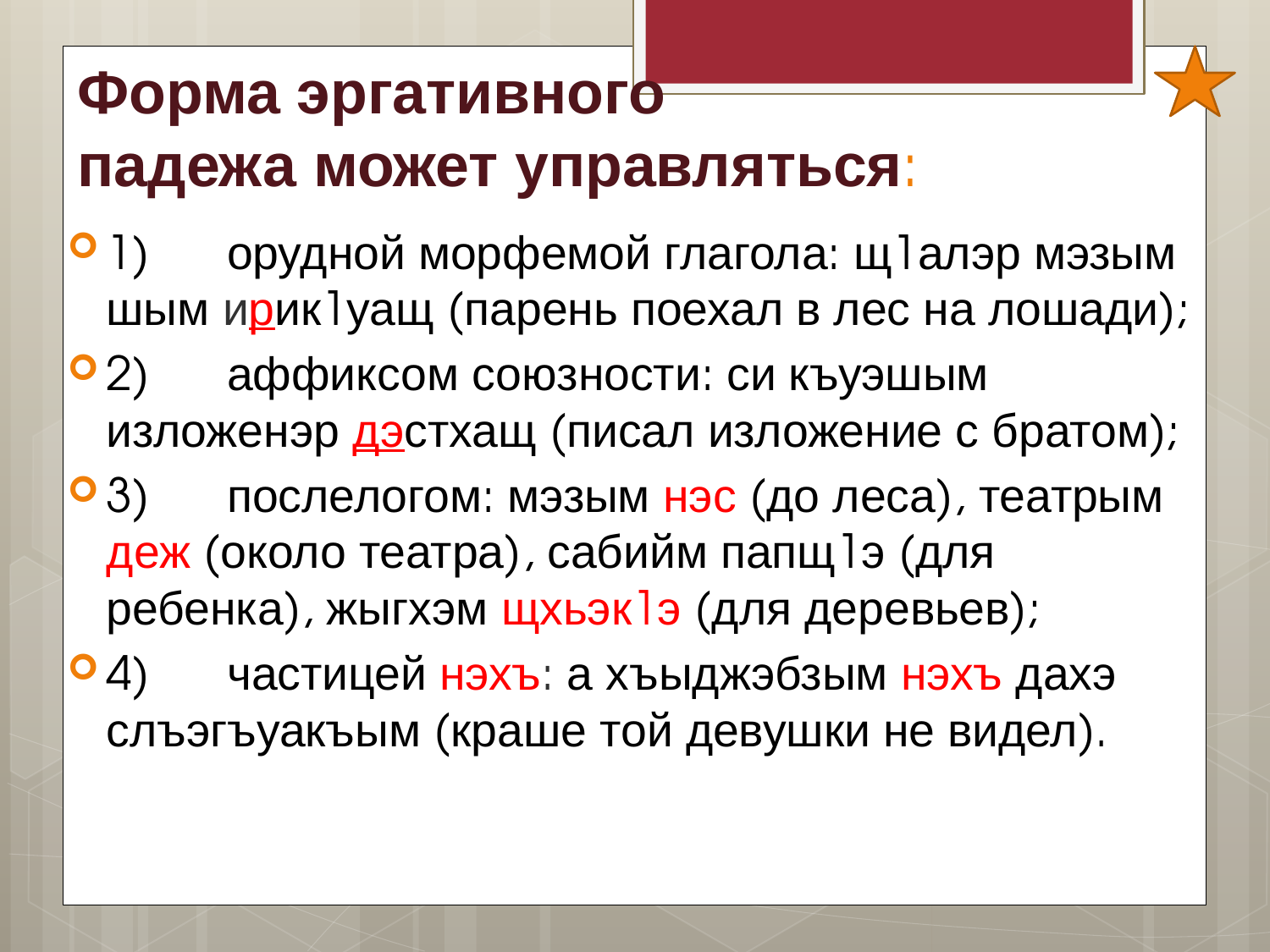

# Форма эргативного падежа может управляться:

1)	орудной морфемой глагола: щ1алэр мэзым шым ирик1уащ (парень поехал в лес на лошади);
2)	аффиксом союзности: си къуэшым изложенэр дэстхащ (писал изложение с братом);
3)	послелогом: мэзым нэс (до леса), театрым деж (около театра), сабийм папщ1э (для ребенка), жыгхэм щхьэк1э (для деревьев);
4)	частицей нэхъ: а хъыджэбзым нэхъ дахэ слъэгъуакъым (краше той девушки не видел).